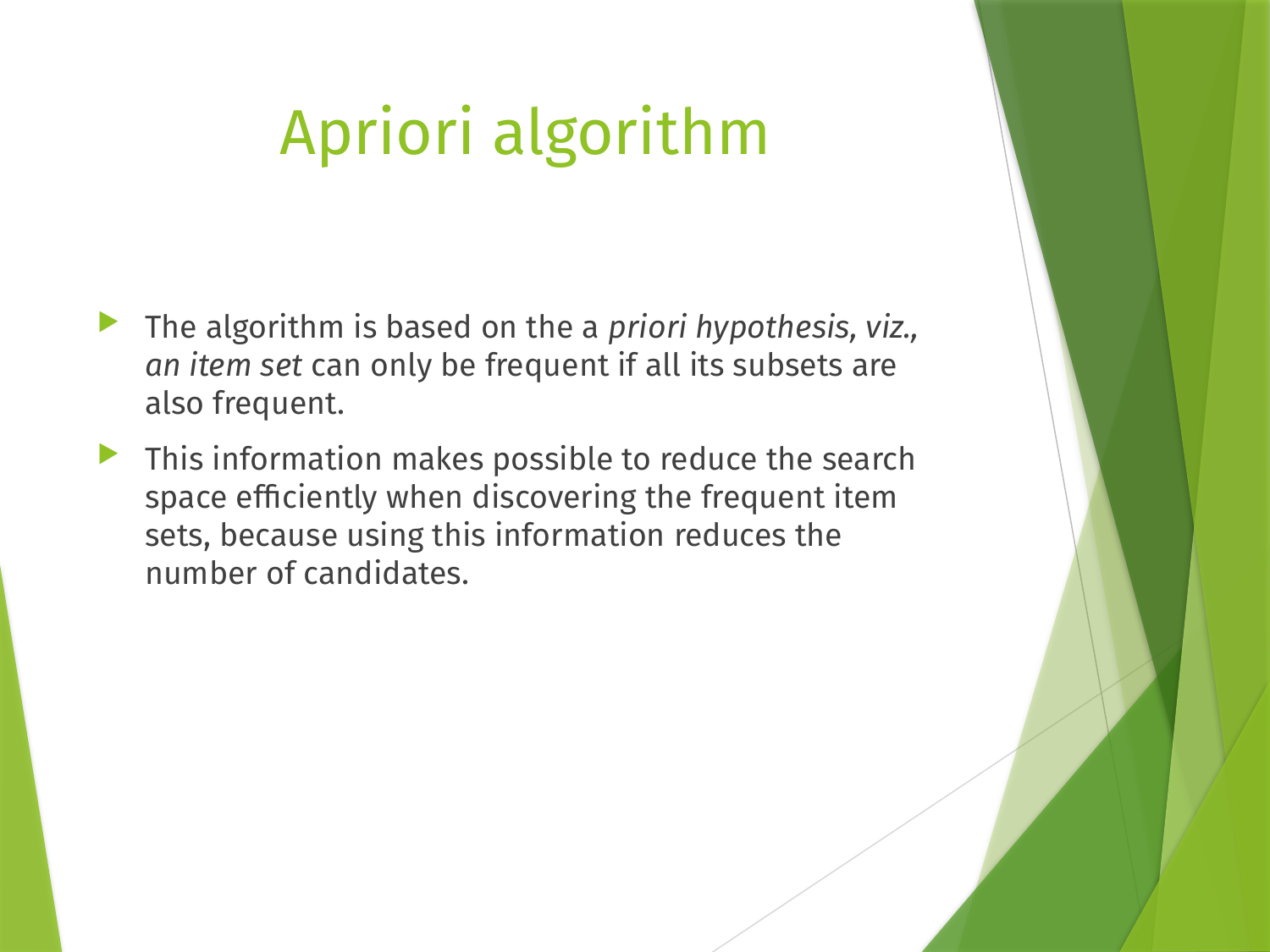

# Apriori algorithm
The algorithm is based on the a priori hypothesis, viz., an item set can only be frequent if all its subsets are also frequent.
This information makes possible to reduce the search space efficiently when discovering the frequent item sets, because using this information reduces the number of candidates.